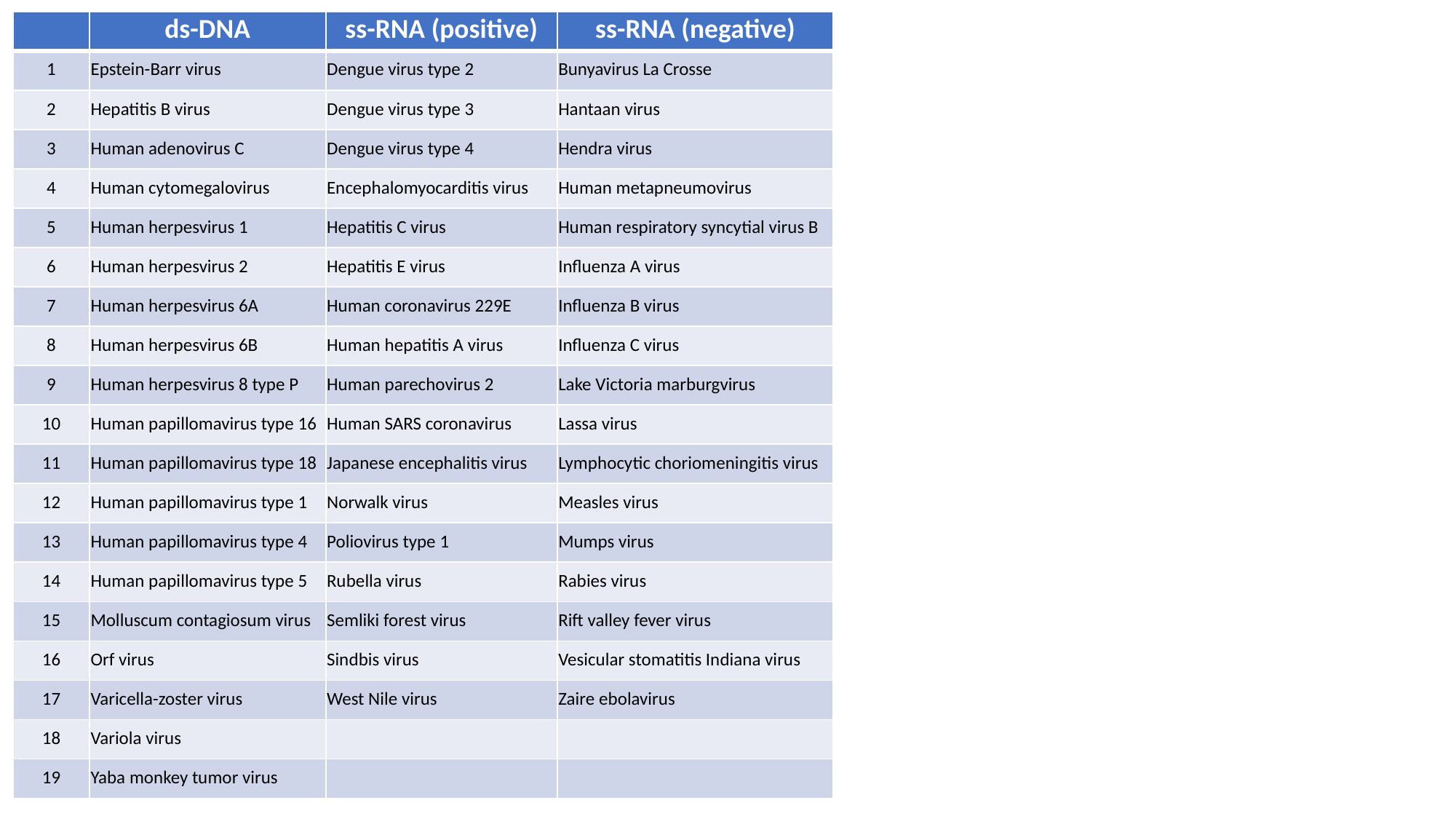

|  | ds-DNA | ss-RNA (positive) | ss-RNA (negative) |
| --- | --- | --- | --- |
| 1 | Epstein-Barr virus | Dengue virus type 2 | Bunyavirus La Crosse |
| 2 | Hepatitis B virus | Dengue virus type 3 | Hantaan virus |
| 3 | Human adenovirus C | Dengue virus type 4 | Hendra virus |
| 4 | Human cytomegalovirus | Encephalomyocarditis virus | Human metapneumovirus |
| 5 | Human herpesvirus 1 | Hepatitis C virus | Human respiratory syncytial virus B |
| 6 | Human herpesvirus 2 | Hepatitis E virus | Influenza A virus |
| 7 | Human herpesvirus 6A | Human coronavirus 229E | Influenza B virus |
| 8 | Human herpesvirus 6B | Human hepatitis A virus | Influenza C virus |
| 9 | Human herpesvirus 8 type P | Human parechovirus 2 | Lake Victoria marburgvirus |
| 10 | Human papillomavirus type 16 | Human SARS coronavirus | Lassa virus |
| 11 | Human papillomavirus type 18 | Japanese encephalitis virus | Lymphocytic choriomeningitis virus |
| 12 | Human papillomavirus type 1 | Norwalk virus | Measles virus |
| 13 | Human papillomavirus type 4 | Poliovirus type 1 | Mumps virus |
| 14 | Human papillomavirus type 5 | Rubella virus | Rabies virus |
| 15 | Molluscum contagiosum virus | Semliki forest virus | Rift valley fever virus |
| 16 | Orf virus | Sindbis virus | Vesicular stomatitis Indiana virus |
| 17 | Varicella-zoster virus | West Nile virus | Zaire ebolavirus |
| 18 | Variola virus |  |  |
| 19 | Yaba monkey tumor virus |  |  |